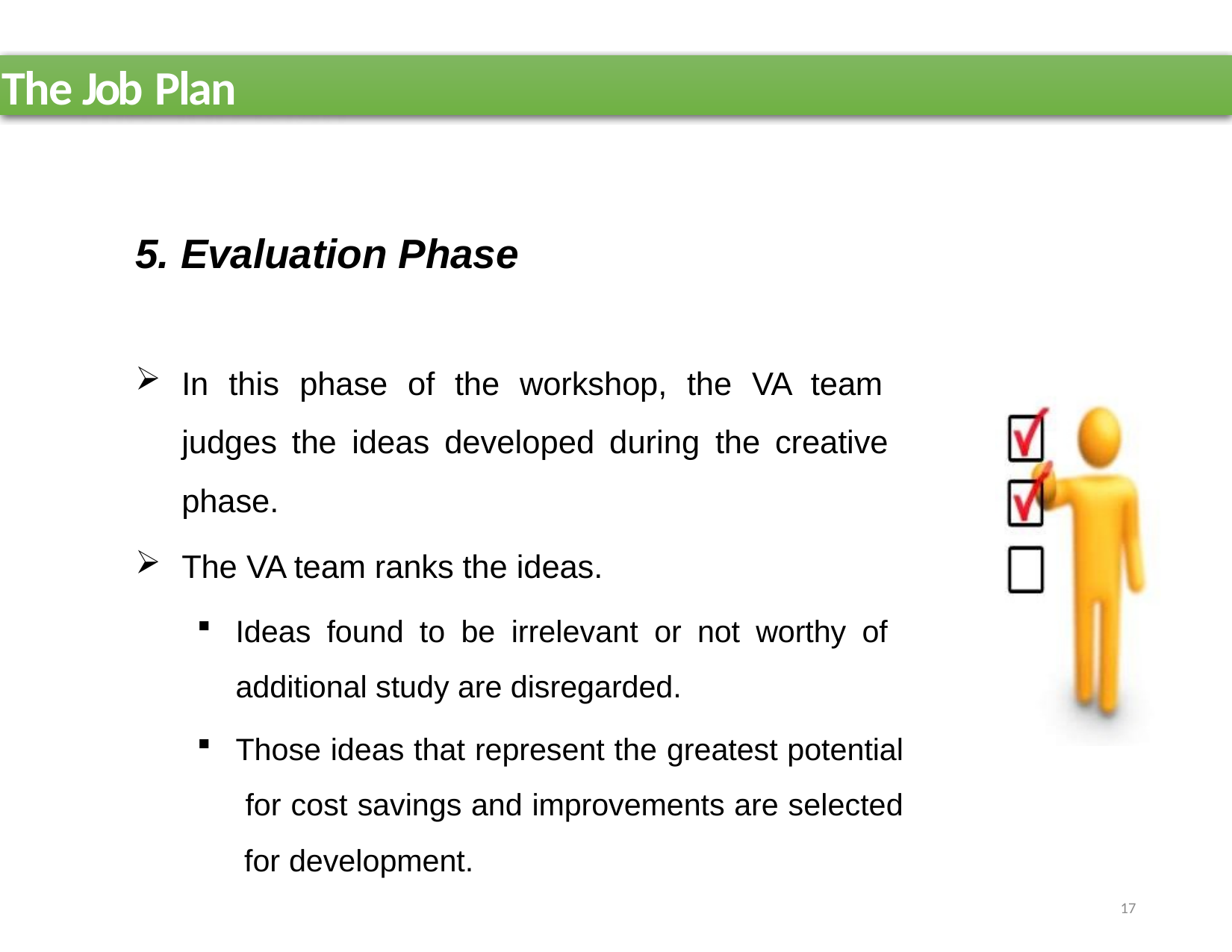

The Job Plan

5. Evaluation Phase

In this phase of the workshop, the VA team  judges the ideas developed during the creative  phase.
The VA team ranks the ideas.
Ideas found to be irrelevant or not worthy of  additional study are disregarded.
Those ideas that represent the greatest potential  for cost savings and improvements are selected  for development.

17